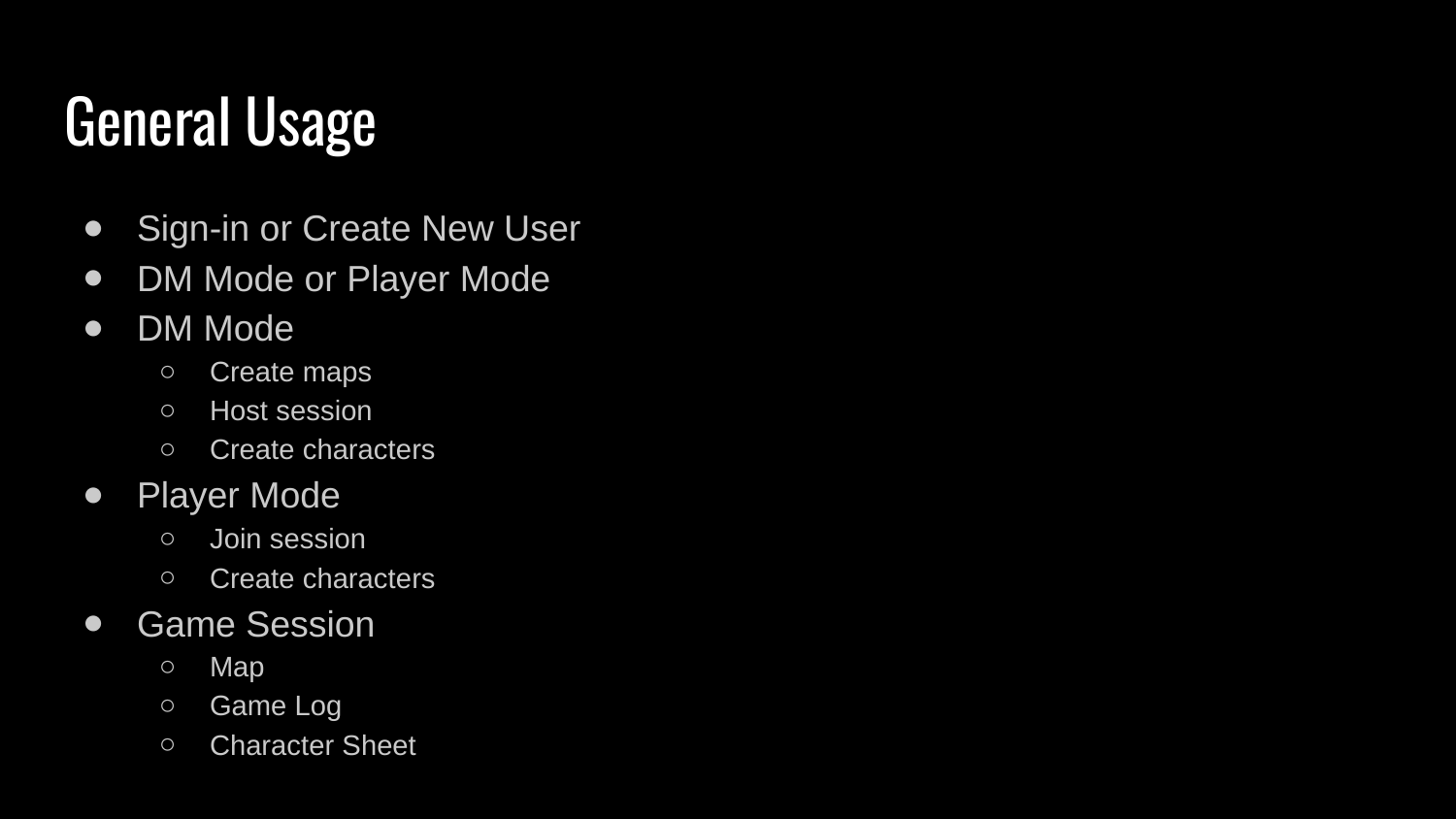

# General Usage
Sign-in or Create New User
DM Mode or Player Mode
DM Mode
Create maps
Host session
Create characters
Player Mode
Join session
Create characters
Game Session
Map
Game Log
Character Sheet